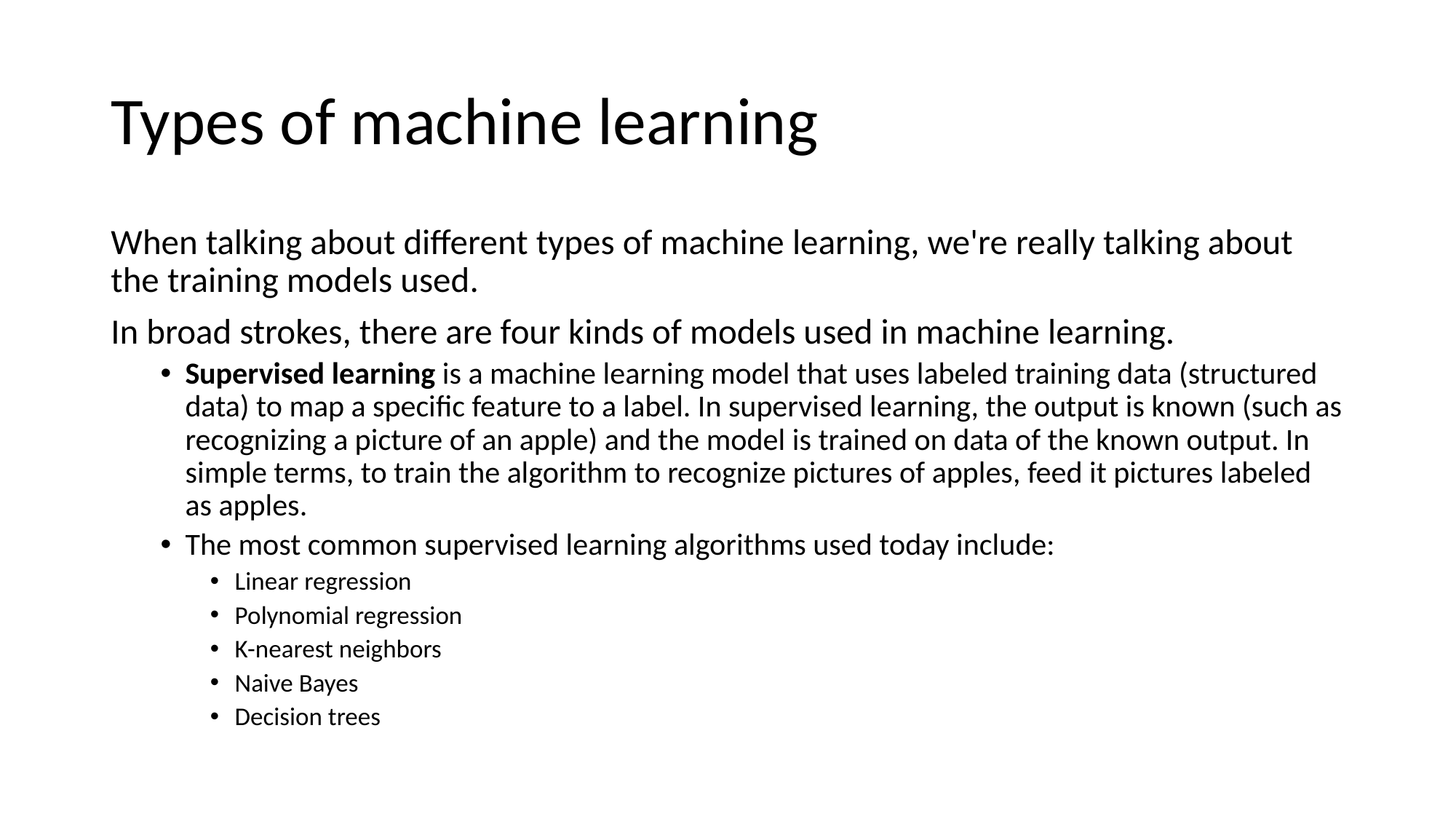

# Types of machine learning
When talking about different types of machine learning, we're really talking about the training models used.
In broad strokes, there are four kinds of models used in machine learning.
Supervised learning is a machine learning model that uses labeled training data (structured data) to map a specific feature to a label. In supervised learning, the output is known (such as recognizing a picture of an apple) and the model is trained on data of the known output. In simple terms, to train the algorithm to recognize pictures of apples, feed it pictures labeled as apples.
The most common supervised learning algorithms used today include:
Linear regression
Polynomial regression
K-nearest neighbors
Naive Bayes
Decision trees